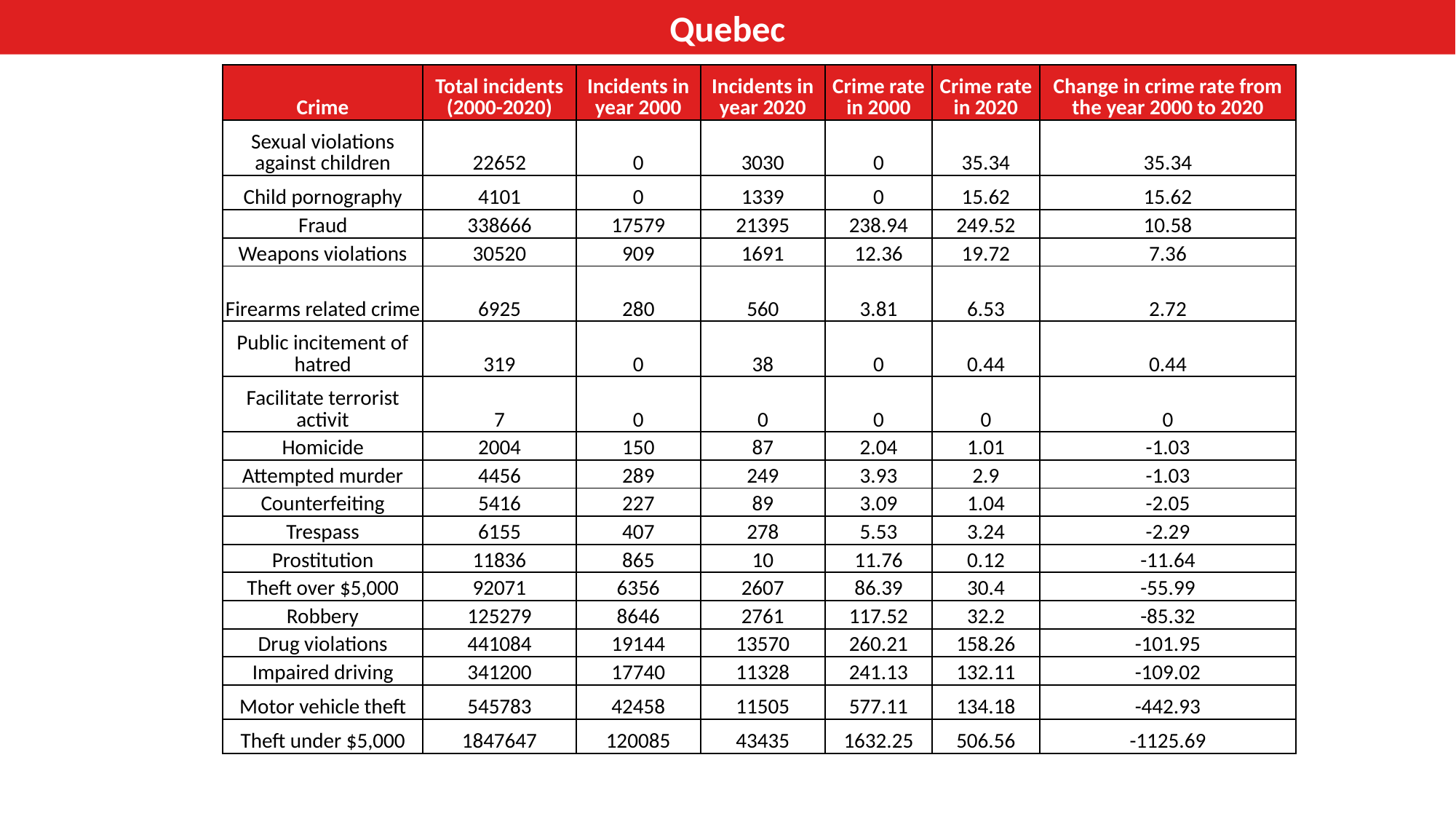

Quebec
| Crime | Total incidents (2000-2020) | Incidents in year 2000 | Incidents in year 2020 | Crime rate in 2000 | Crime rate in 2020 | Change in crime rate from the year 2000 to 2020 |
| --- | --- | --- | --- | --- | --- | --- |
| Sexual violations against children | 22652 | 0 | 3030 | 0 | 35.34 | 35.34 |
| Child pornography | 4101 | 0 | 1339 | 0 | 15.62 | 15.62 |
| Fraud | 338666 | 17579 | 21395 | 238.94 | 249.52 | 10.58 |
| Weapons violations | 30520 | 909 | 1691 | 12.36 | 19.72 | 7.36 |
| Firearms related crime | 6925 | 280 | 560 | 3.81 | 6.53 | 2.72 |
| Public incitement of hatred | 319 | 0 | 38 | 0 | 0.44 | 0.44 |
| Facilitate terrorist activit | 7 | 0 | 0 | 0 | 0 | 0 |
| Homicide | 2004 | 150 | 87 | 2.04 | 1.01 | -1.03 |
| Attempted murder | 4456 | 289 | 249 | 3.93 | 2.9 | -1.03 |
| Counterfeiting | 5416 | 227 | 89 | 3.09 | 1.04 | -2.05 |
| Trespass | 6155 | 407 | 278 | 5.53 | 3.24 | -2.29 |
| Prostitution | 11836 | 865 | 10 | 11.76 | 0.12 | -11.64 |
| Theft over $5,000 | 92071 | 6356 | 2607 | 86.39 | 30.4 | -55.99 |
| Robbery | 125279 | 8646 | 2761 | 117.52 | 32.2 | -85.32 |
| Drug violations | 441084 | 19144 | 13570 | 260.21 | 158.26 | -101.95 |
| Impaired driving | 341200 | 17740 | 11328 | 241.13 | 132.11 | -109.02 |
| Motor vehicle theft | 545783 | 42458 | 11505 | 577.11 | 134.18 | -442.93 |
| Theft under $5,000 | 1847647 | 120085 | 43435 | 1632.25 | 506.56 | -1125.69 |